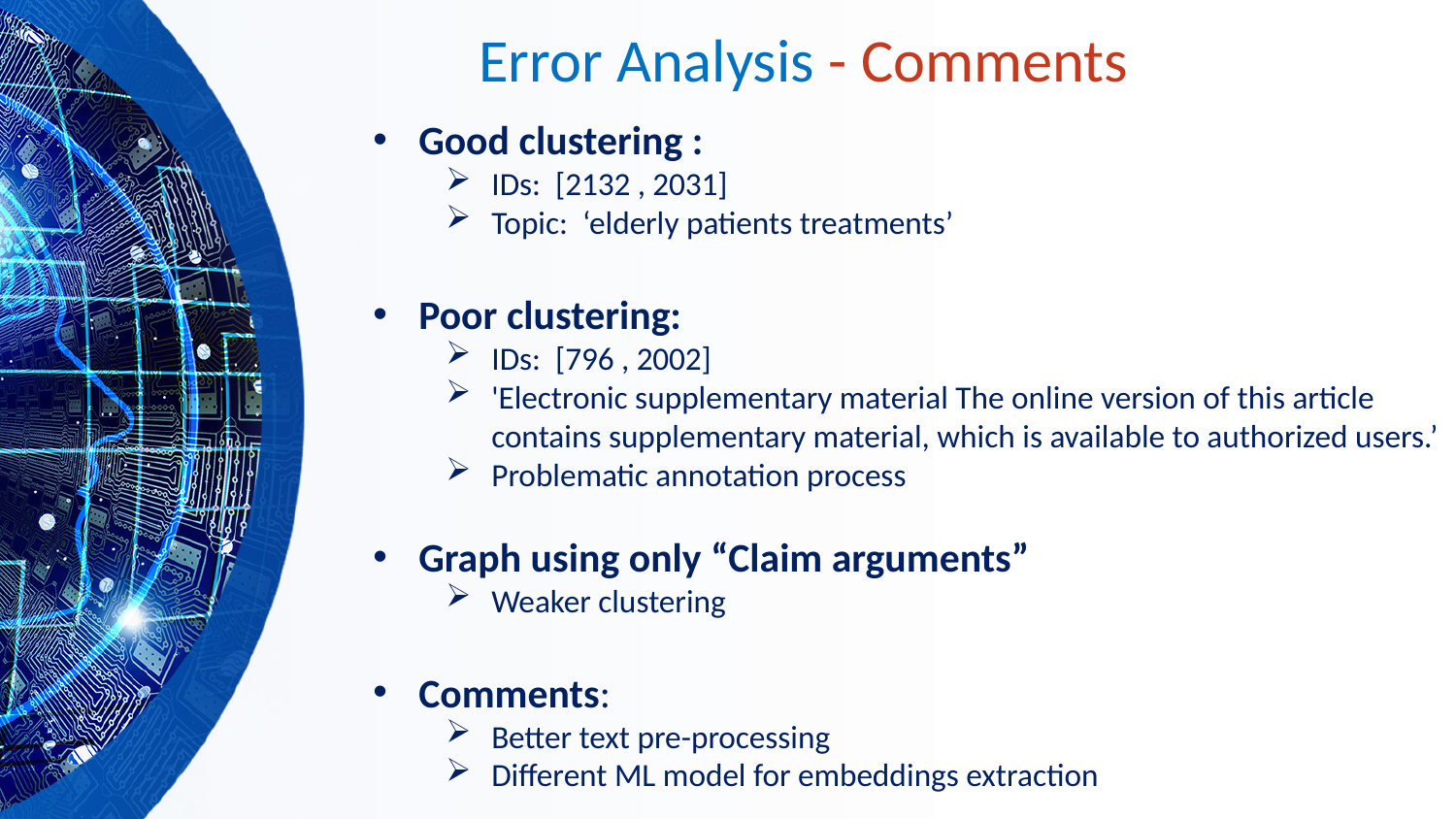

# Error Analysis - Comments
Good clustering :
IDs:  [2132 , 2031]
Topic:  ‘elderly patients treatments’

Poor clustering:
IDs:  [796 , 2002]
'Electronic supplementary material The online version of this article contains supplementary material, which is available to authorized users.’
Problematic annotation process

Graph using only “Claim arguments”
Weaker clustering

Comments:
Better text pre-processing
Different ML model for embeddings extraction